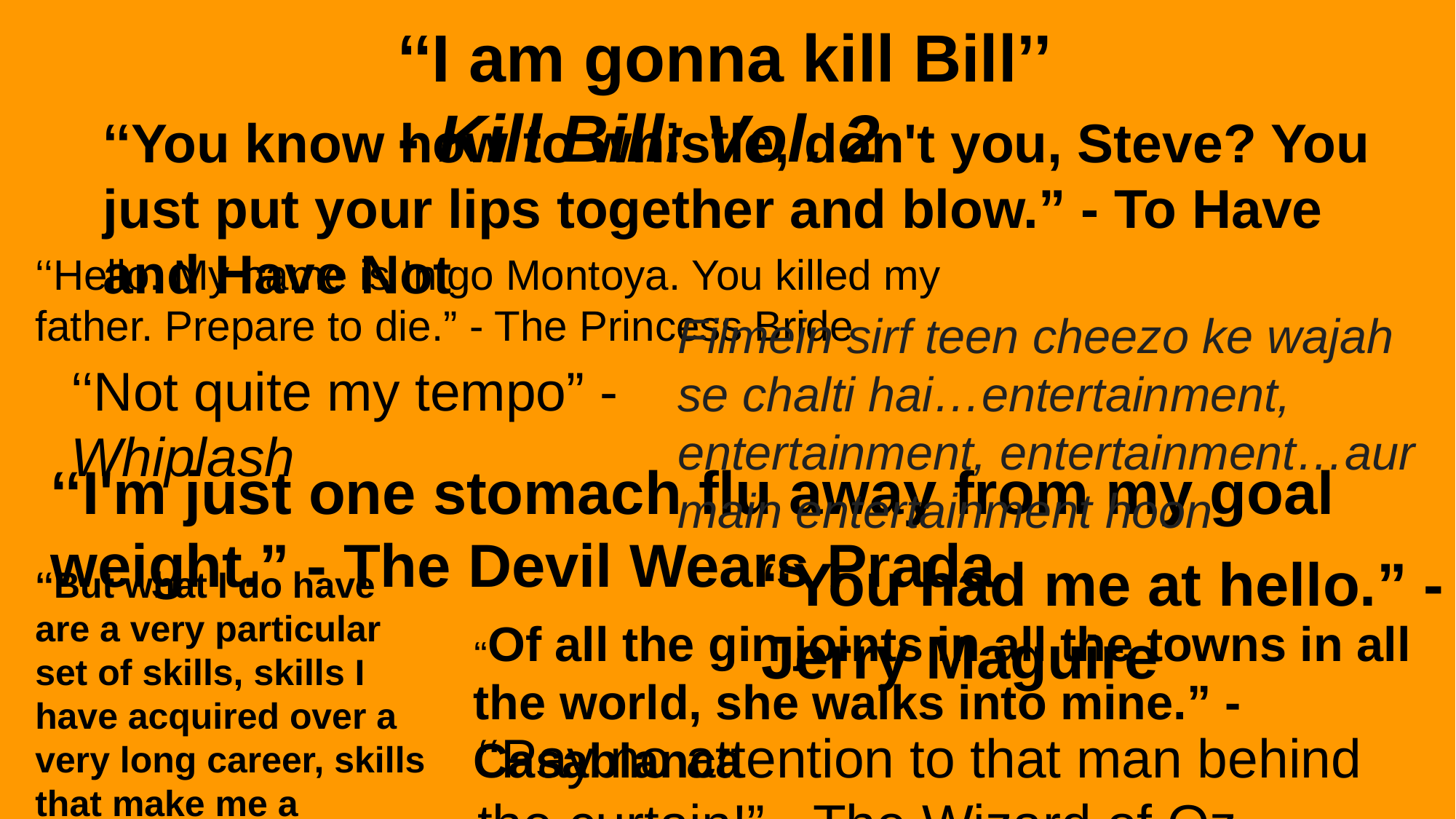

‘‘I am gonna kill Bill’’ - Kill Bill: Vol. 2

‘‘You know how to whistle, don't you, Steve? You just put your lips together and blow.” - To Have and Have Not
‘‘Hello. My name is Inigo Montoya. You killed my father. Prepare to die.” - The Princess Bride
Filmein sirf teen cheezo ke wajah se chalti hai…entertainment, entertainment, entertainment…aur main entertainment hoon
‘‘Not quite my tempo” - Whiplash
‘‘I'm just one stomach flu away from my goal weight.” - The Devil Wears Prada
‘‘You had me at hello.” - Jerry Maguire
‘‘But what I do have are a very particular set of skills, skills I have acquired over a very long career, skills that make me a nightmare for people like you’’ - Taken
‘‘Of all the gin joints in all the towns in all the world, she walks into mine.” - Casablanca
‘‘Pay no attention to that man behind the curtain!” - The Wizard of Oz